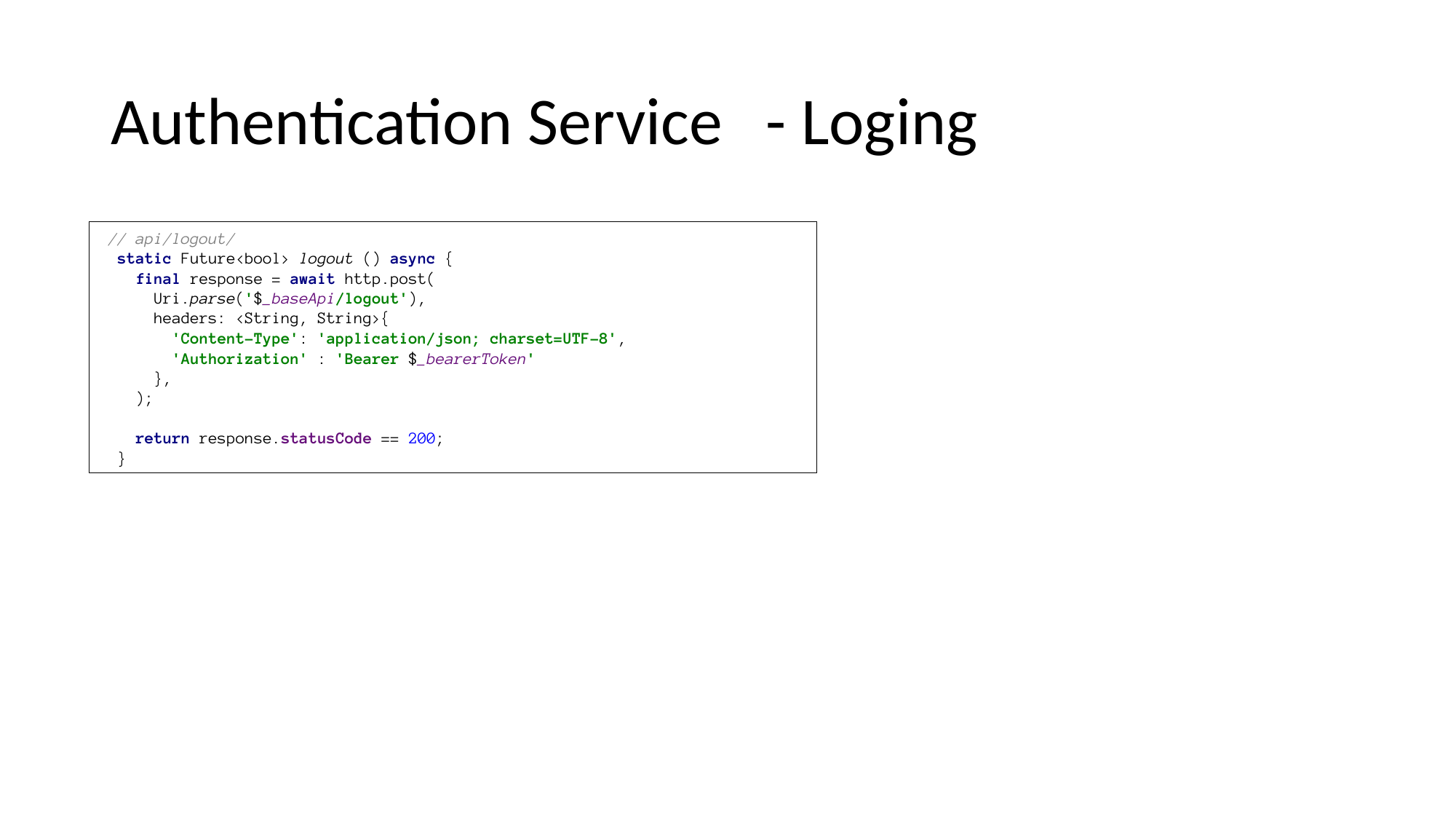

# Authentication Service	- Loging
 // api/logout/
  static Future<bool> logout () async {
    final response = await http.post(
      Uri.parse('$_baseApi/logout'),
      headers: <String, String>{
        'Content-Type': 'application/json; charset=UTF-8',
        'Authorization' : 'Bearer $_bearerToken'
      },
    );
    return response.statusCode == 200;
  }